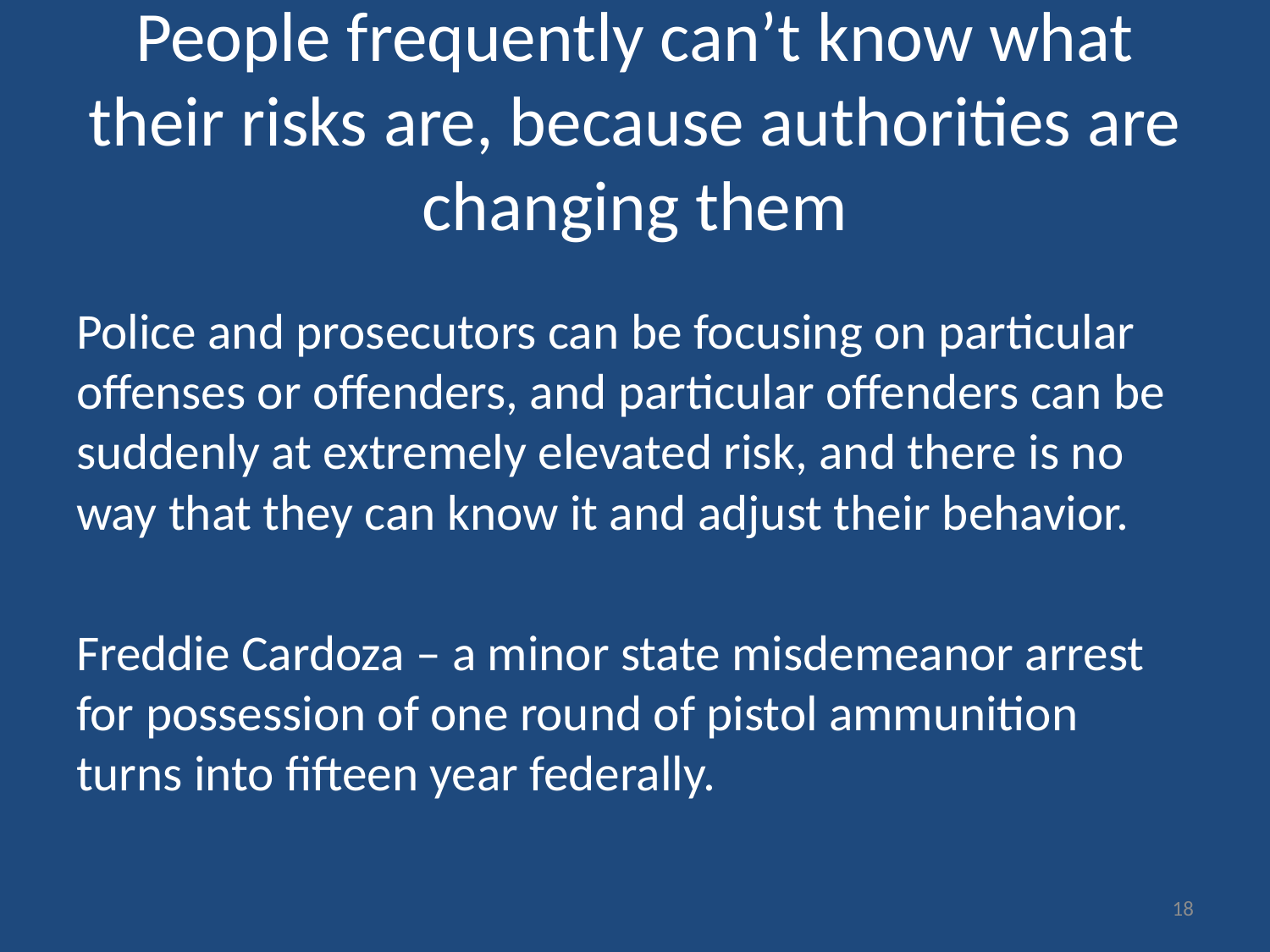

# People frequently can’t know what their risks are, because authorities are changing them

Police and prosecutors can be focusing on particular offenses or offenders, and particular offenders can be suddenly at extremely elevated risk, and there is no way that they can know it and adjust their behavior.

Freddie Cardoza – a minor state misdemeanor arrest for possession of one round of pistol ammunition turns into fifteen year federally.
18